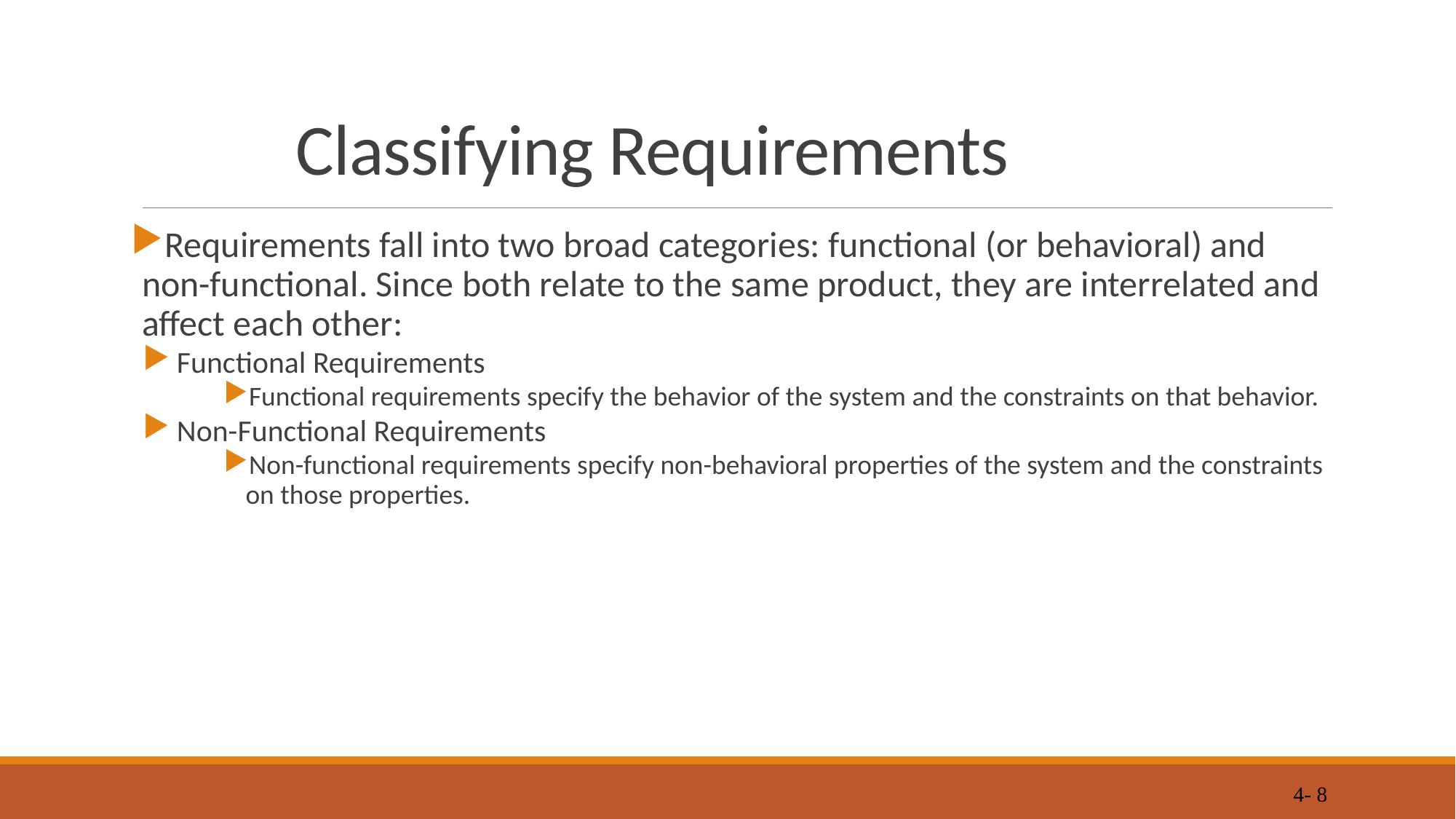

# Classifying Requirements
Requirements fall into two broad categories: functional (or behavioral) and non-functional. Since both relate to the same product, they are interrelated and affect each other:
Functional Requirements
Functional requirements specify the behavior of the system and the constraints on that behavior.
Non-Functional Requirements
Non-functional requirements specify non-behavioral properties of the system and the constraints on those properties.

4- 8